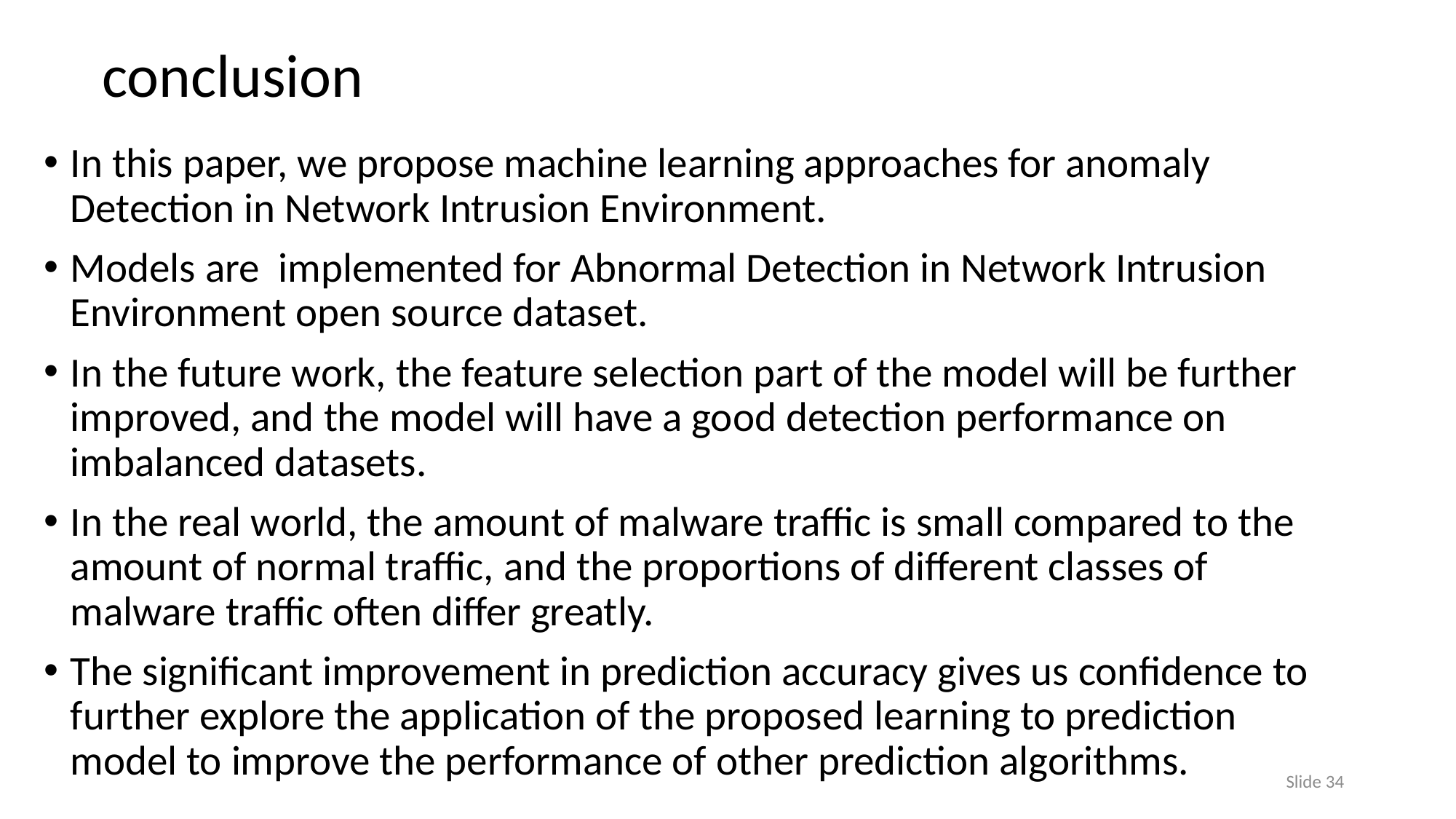

# conclusion
In this paper, we propose machine learning approaches for anomaly Detection in Network Intrusion Environment.
Models are  implemented for Abnormal Detection in Network Intrusion Environment open source dataset.
In the future work, the feature selection part of the model will be further improved, and the model will have a good detection performance on imbalanced datasets.
In the real world, the amount of malware traffic is small compared to the amount of normal traffic, and the proportions of different classes of malware traffic often differ greatly.
The significant improvement in prediction accuracy gives us confidence to further explore the application of the proposed learning to prediction model to improve the performance of other prediction algorithms.
Slide 34